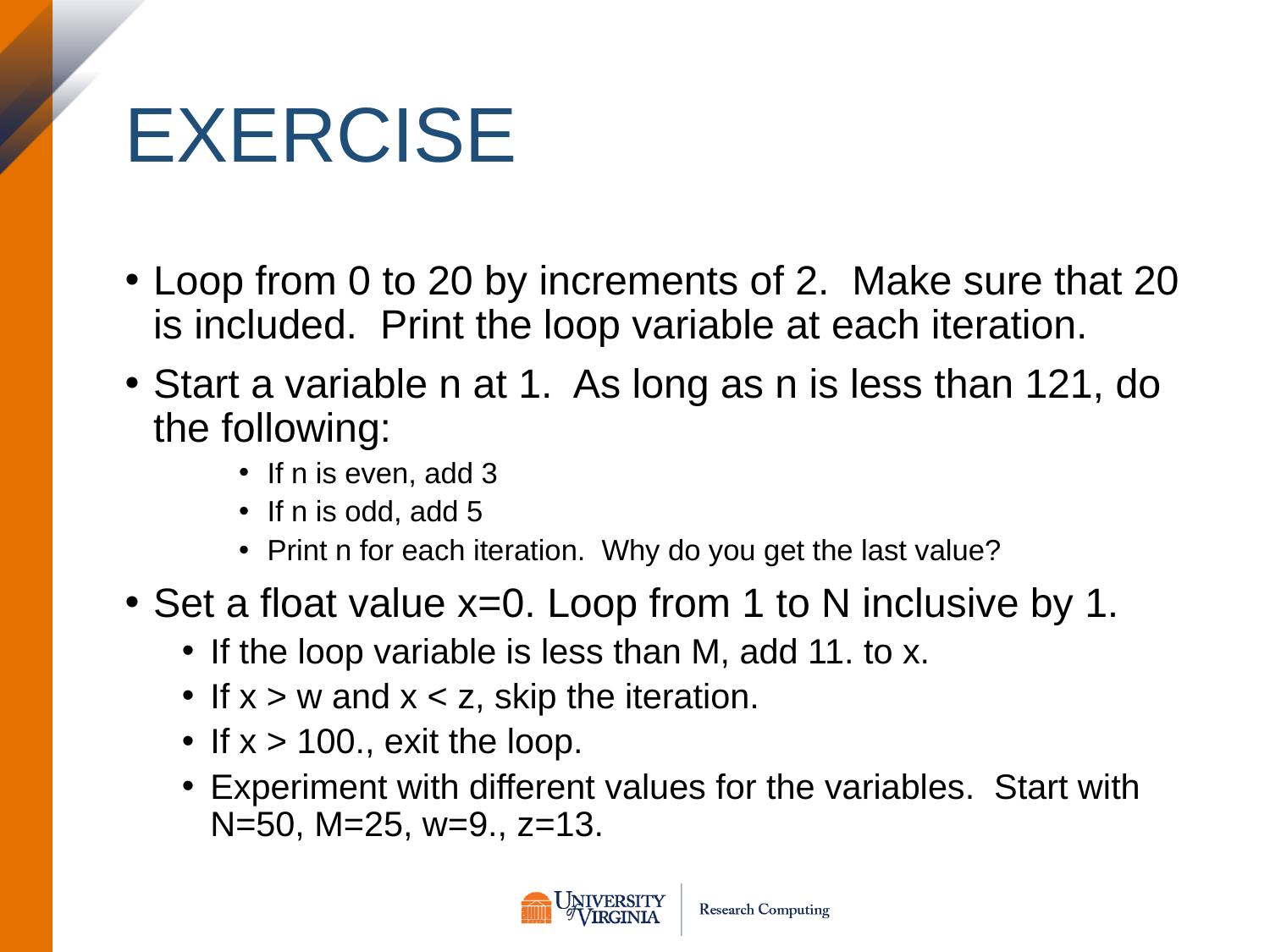

# Exercise
Loop from 0 to 20 by increments of 2.  Make sure that 20 is included.  Print the loop variable at each iteration.
Start a variable n at 1.  As long as n is less than 121, do the following:
If n is even, add 3
If n is odd, add 5
Print n for each iteration.  Why do you get the last value?
Set a float value x=0. Loop from 1 to N inclusive by 1.
If the loop variable is less than M, add 11. to x.
If x > w and x < z, skip the iteration.
If x > 100., exit the loop.
Experiment with different values for the variables.  Start with N=50, M=25, w=9., z=13.